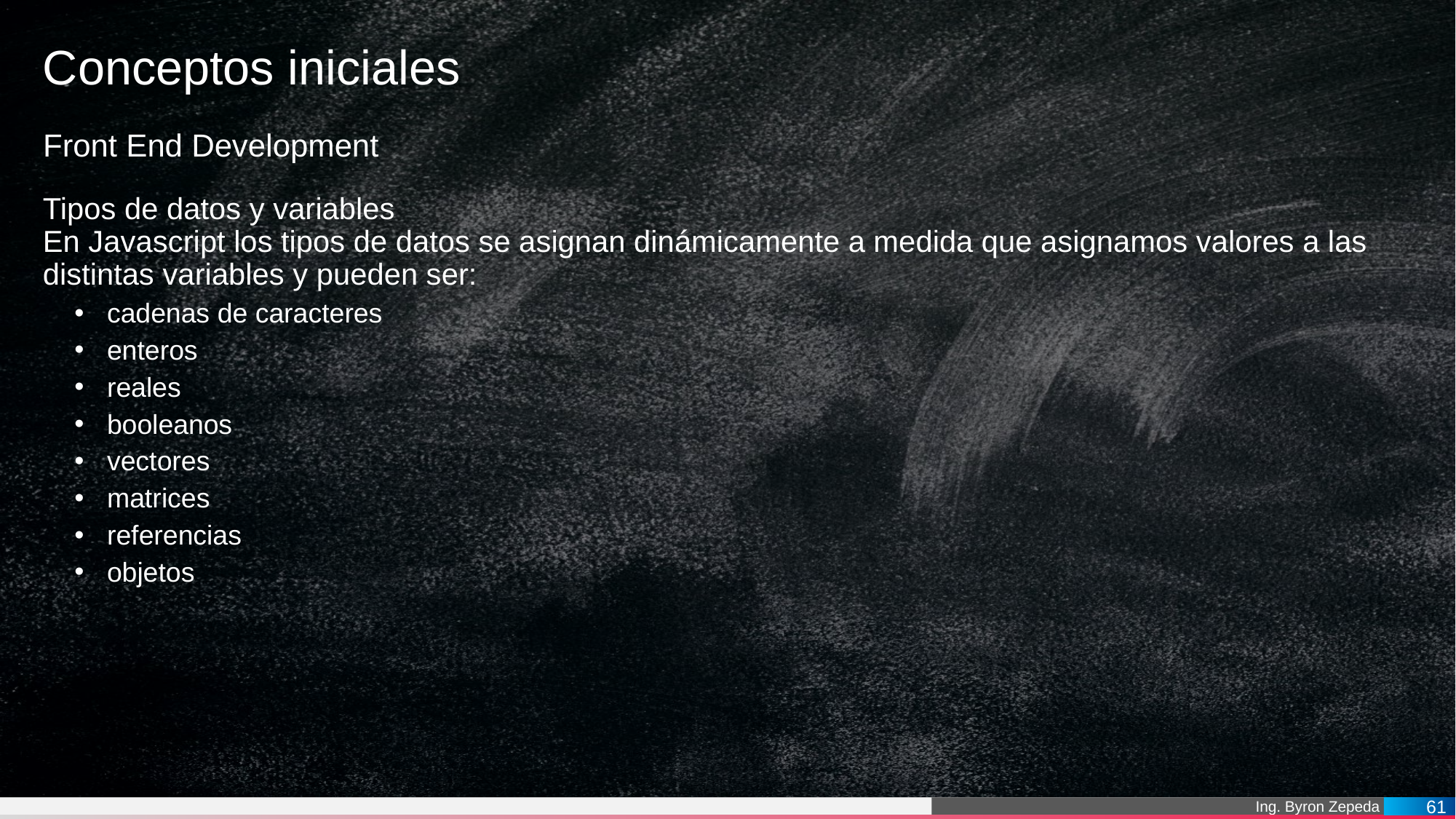

# Conceptos iniciales
Front End Development
Tipos de datos y variables
En Javascript los tipos de datos se asignan dinámicamente a medida que asignamos valores a las distintas variables y pueden ser:
cadenas de caracteres
enteros
reales
booleanos
vectores
matrices
referencias
objetos

61